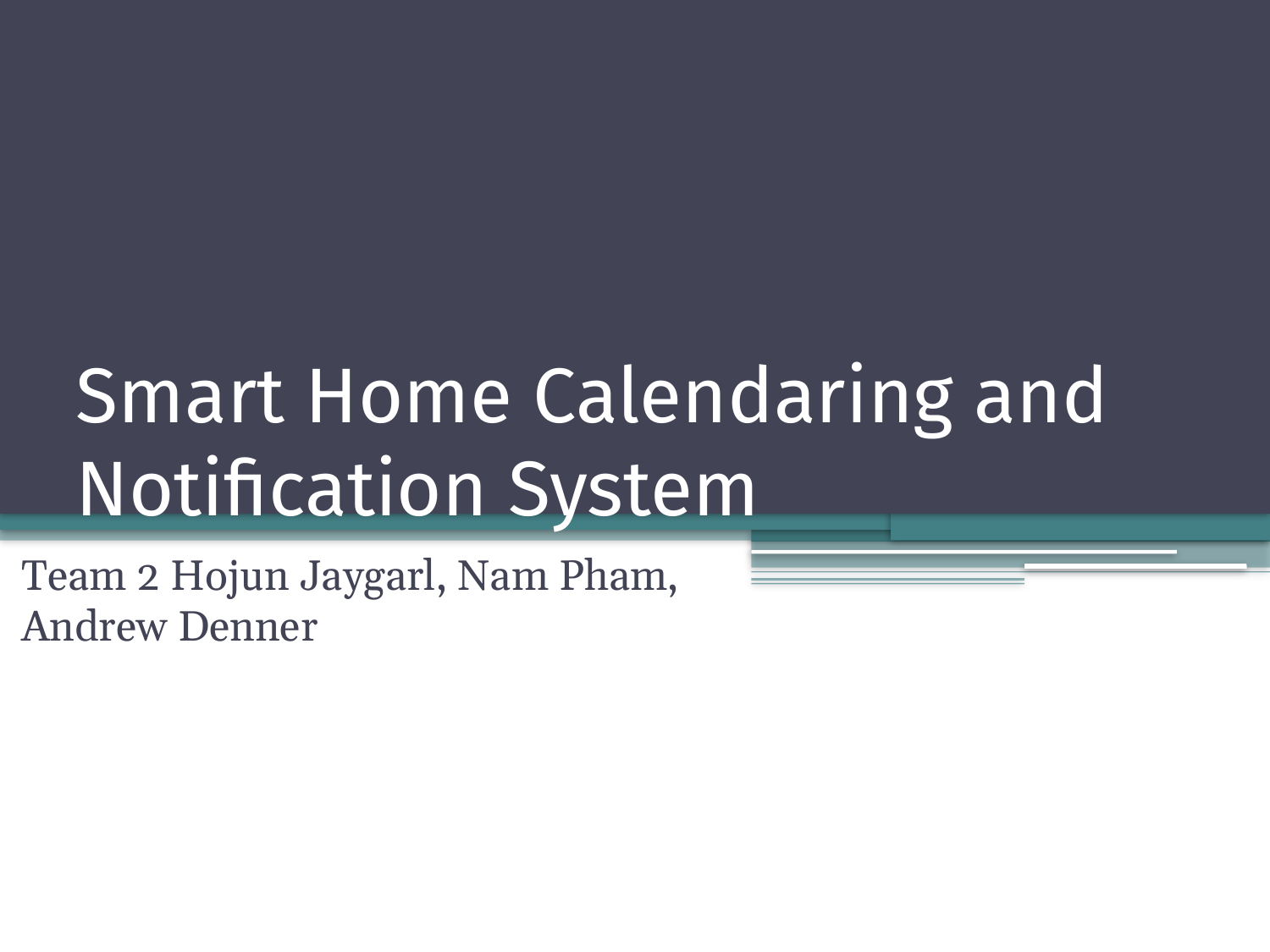

# Smart Home Calendaring and Notification System
Team 2 Hojun Jaygarl, Nam Pham, Andrew Denner